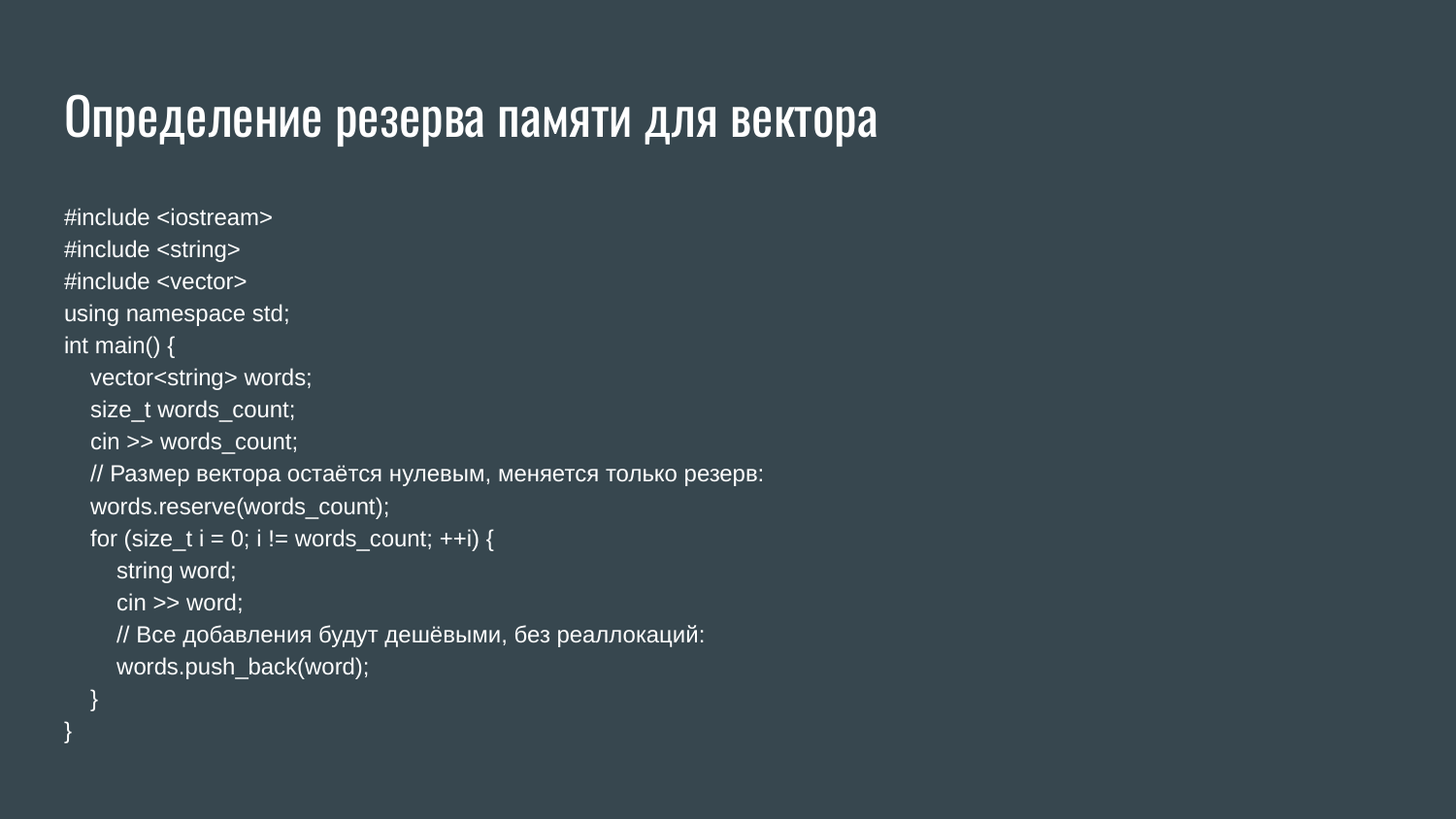

# Определение резерва памяти для вектора
#include <iostream>
#include <string>
#include <vector>
using namespace std;
int main() {
    vector<string> words;
    size_t words_count;
    cin >> words_count;
    // Размер вектора остаётся нулевым, меняется только резерв:
    words.reserve(words_count);
    for (size_t i = 0; i != words_count; ++i) {
        string word;
        cin >> word;
        // Все добавления будут дешёвыми, без реаллокаций:
        words.push_back(word);
    }
}